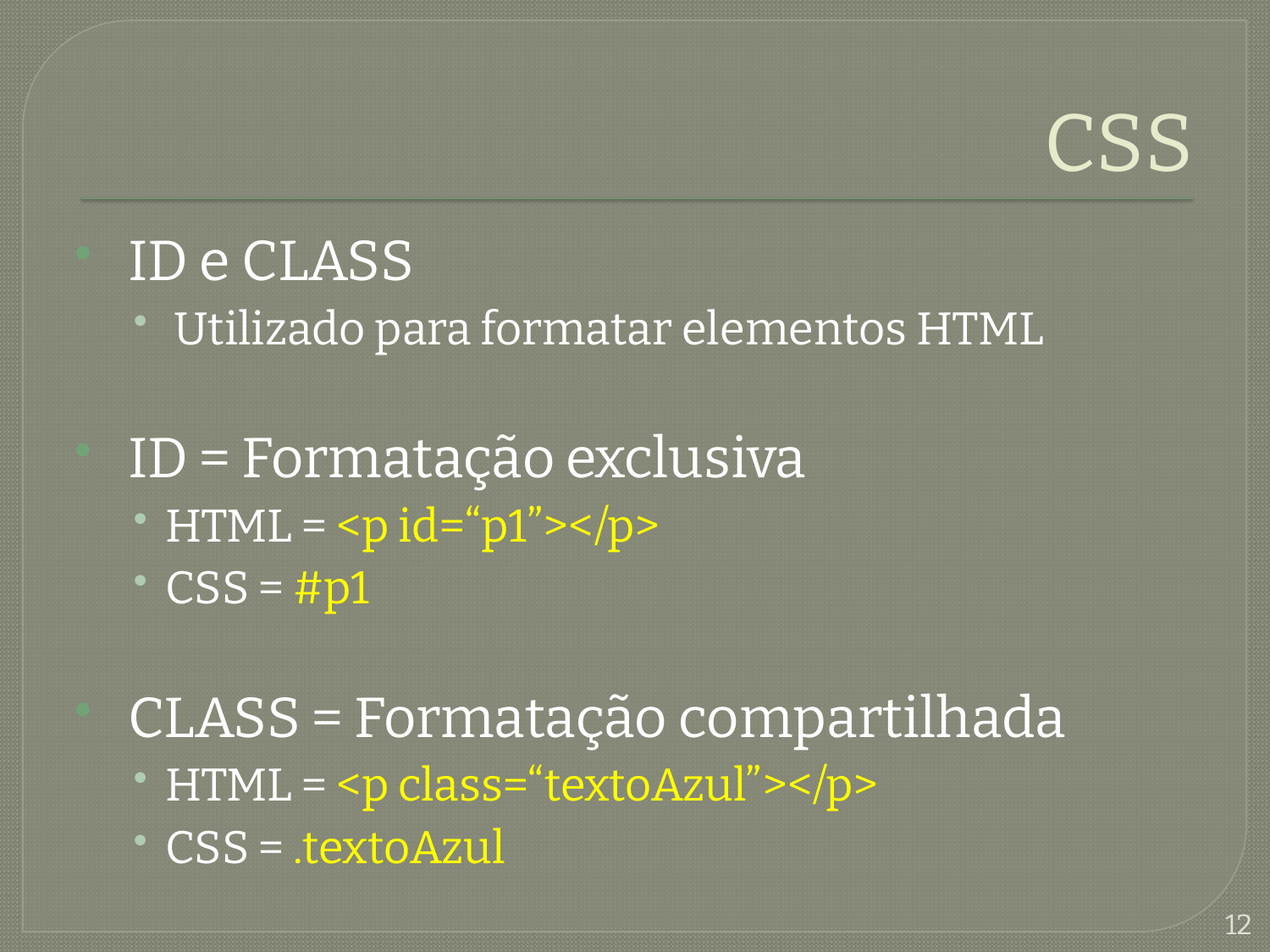

# CSS
 ID e CLASS
 Utilizado para formatar elementos HTML

 ID = Formatação exclusiva
HTML = <p id=“p1”></p>
CSS = #p1

 CLASS = Formatação compartilhada
HTML = <p class=“textoAzul”></p>
CSS = .textoAzul

12